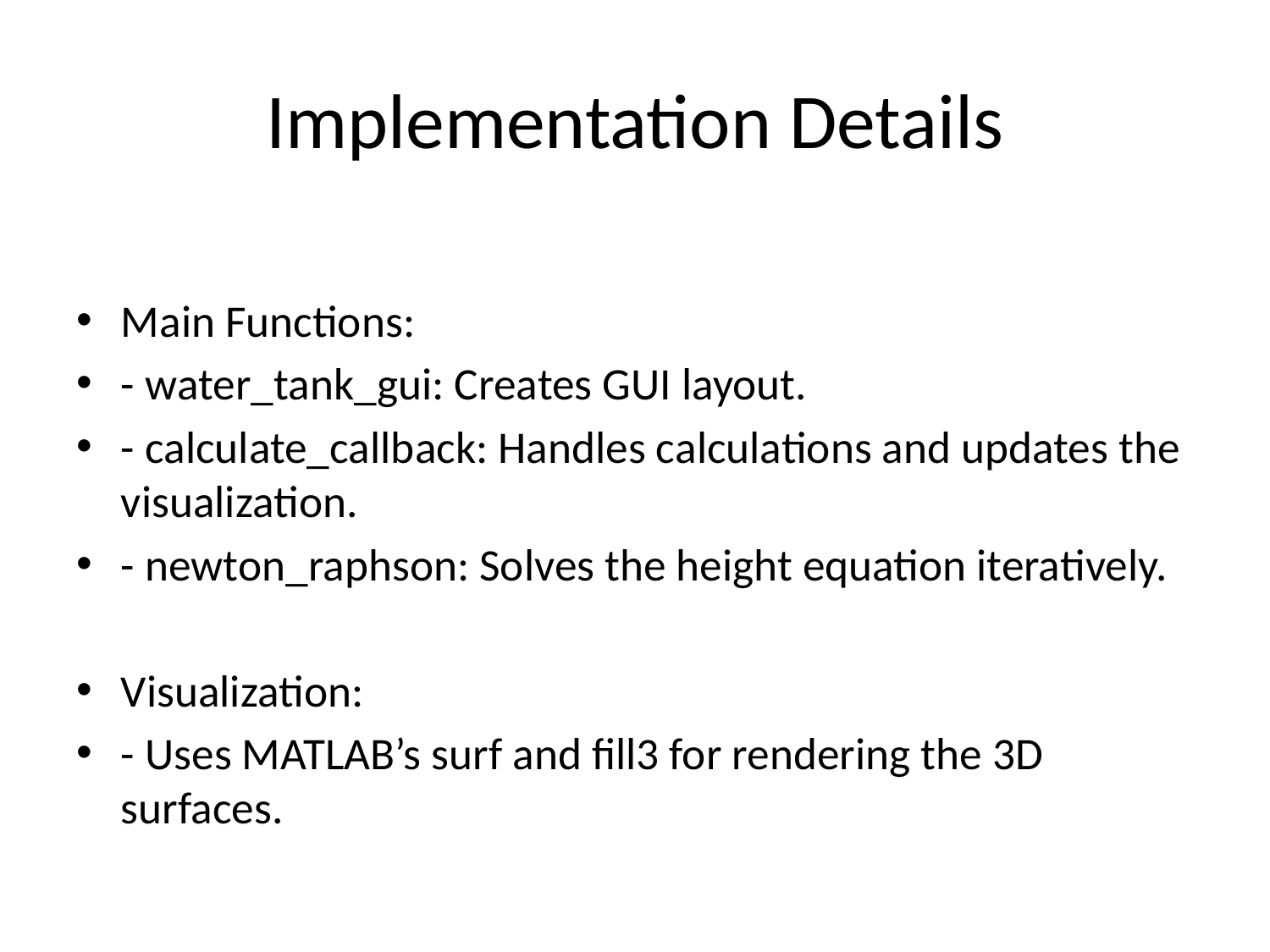

# Implementation Details

Main Functions:
- water_tank_gui: Creates GUI layout.
- calculate_callback: Handles calculations and updates the visualization.
- newton_raphson: Solves the height equation iteratively.

Visualization:
- Uses MATLAB’s surf and fill3 for rendering the 3D surfaces.